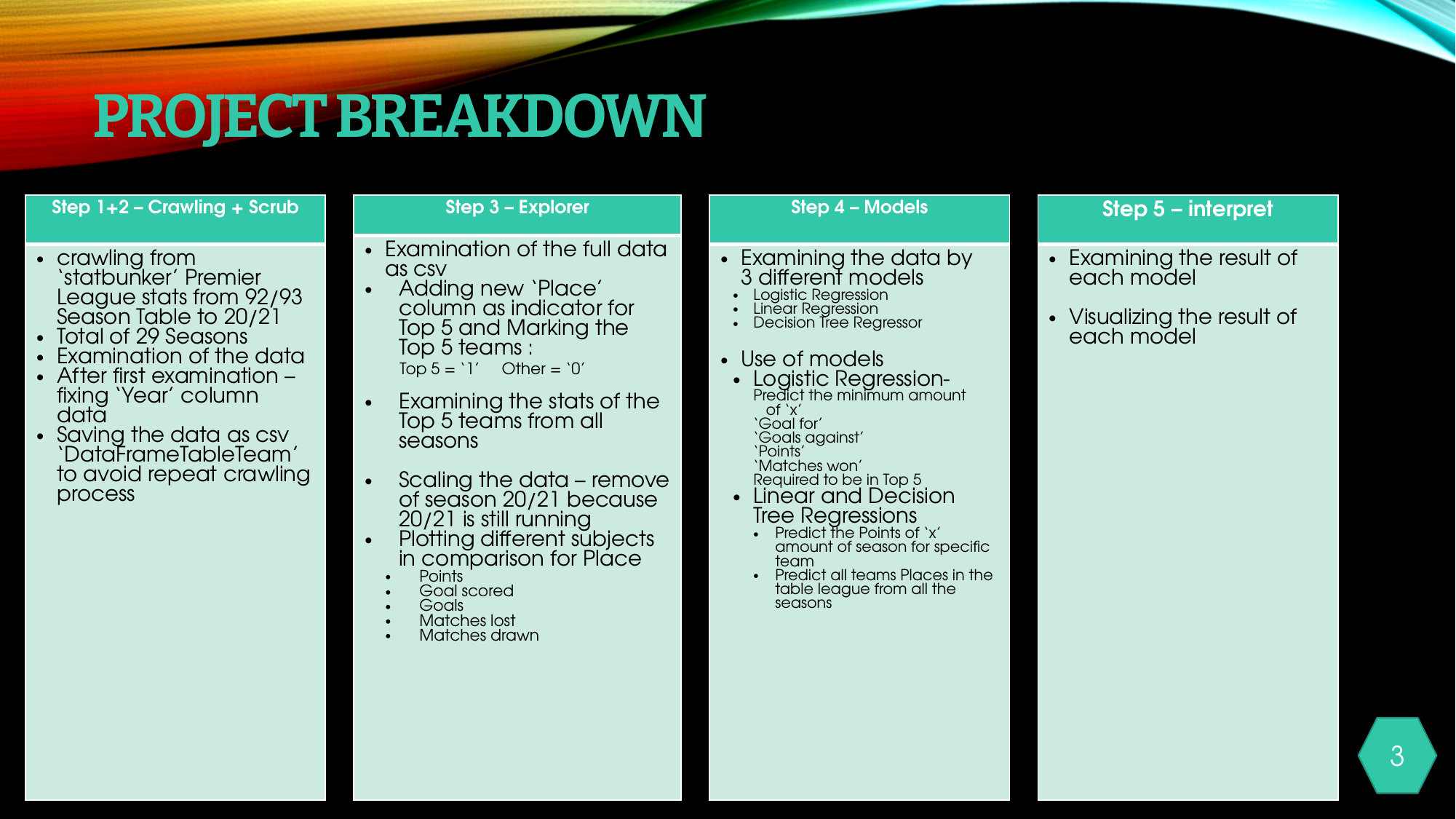

# PROJECT BREAKDOWN
| Step 1+2 – Crawling + Scrub |
| --- |
| crawling from ‘statbunker’ Premier League stats from 92/93 Season Table to 20/21 Total of 29 Seasons Examination of the data After first examination – fixing ‘Year’ column data Saving the data as csv ‘DataFrameTableTeam’ to avoid repeat crawling process |
| Step 3 – Explorer |
| --- |
| Examination of the full data as csv Adding new ‘Place’ column as indicator for Top 5 and Marking the Top 5 teams : Top 5 = ‘1’ Other = ‘0’ Examining the stats of the Top 5 teams from all seasons Scaling the data – remove of season 20/21 because 20/21 is still running Plotting different subjects in comparison for Place Points Goal scored Goals Matches lost Matches drawn |
| Step 4 – Models |
| --- |
| Examining the data by 3 different models Logistic Regression Linear Regression Decision Tree Regressor Use of models Logistic Regression- Predict the minimum amount of ‘x’ ‘Goal for’ ‘Goals against’ ‘Points’ ‘Matches won’ Required to be in Top 5 Linear and Decision Tree Regressions Predict the Points of ‘x’ amount of season for specific team Predict all teams Places in the table league from all the seasons |
| Step 5 – interpret |
| --- |
| Examining the result of each model Visualizing the result of each model |
3